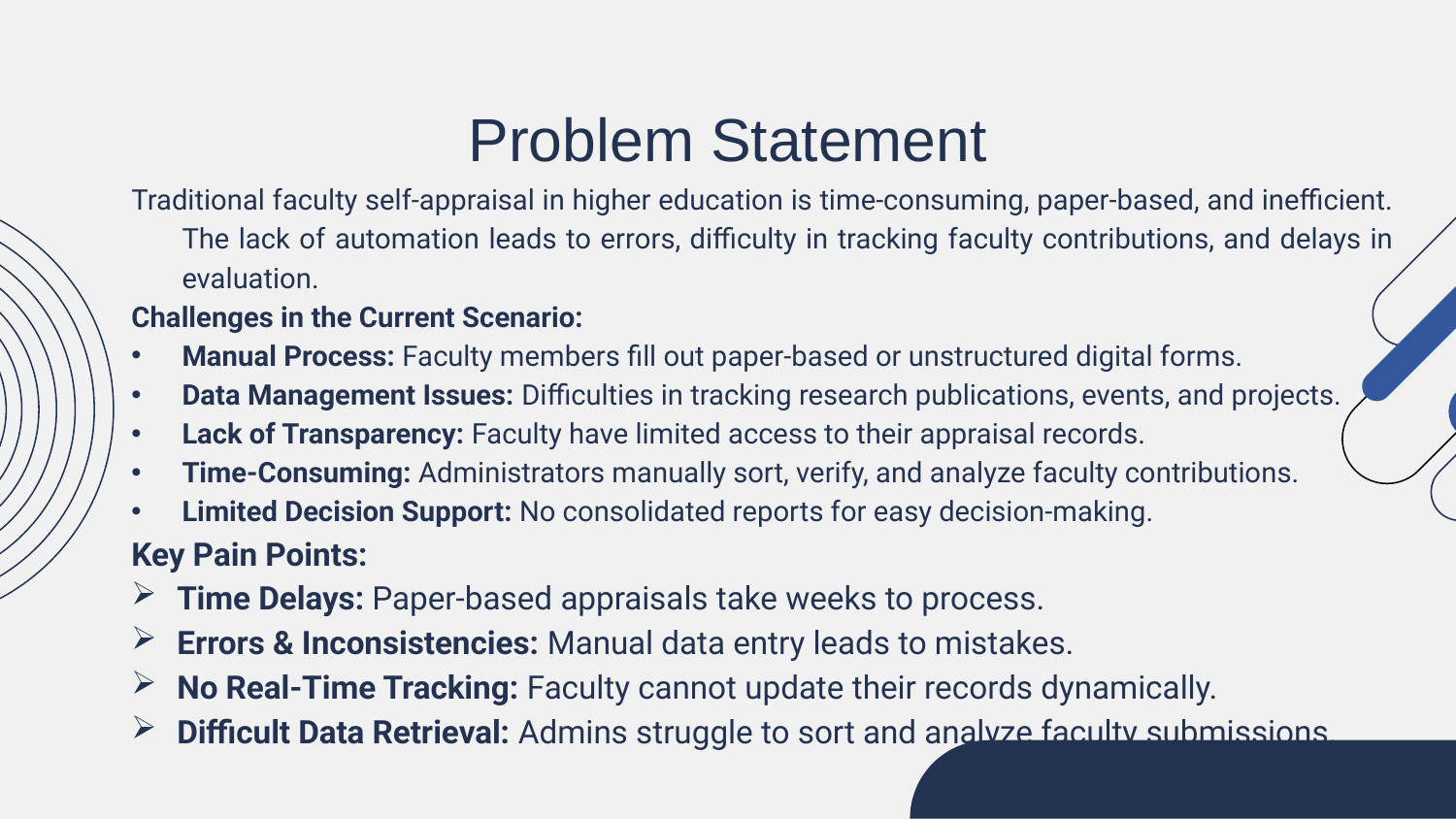

# Problem Statement
Traditional faculty self-appraisal in higher education is time-consuming, paper-based, and inefficient. The lack of automation leads to errors, difficulty in tracking faculty contributions, and delays in evaluation.
Challenges in the Current Scenario:
Manual Process: Faculty members fill out paper-based or unstructured digital forms.
Data Management Issues: Difficulties in tracking research publications, events, and projects.
Lack of Transparency: Faculty have limited access to their appraisal records.
Time-Consuming: Administrators manually sort, verify, and analyze faculty contributions.
Limited Decision Support: No consolidated reports for easy decision-making.
Key Pain Points:
Time Delays: Paper-based appraisals take weeks to process.
Errors & Inconsistencies: Manual data entry leads to mistakes.
No Real-Time Tracking: Faculty cannot update their records dynamically.
Difficult Data Retrieval: Admins struggle to sort and analyze faculty submissions.